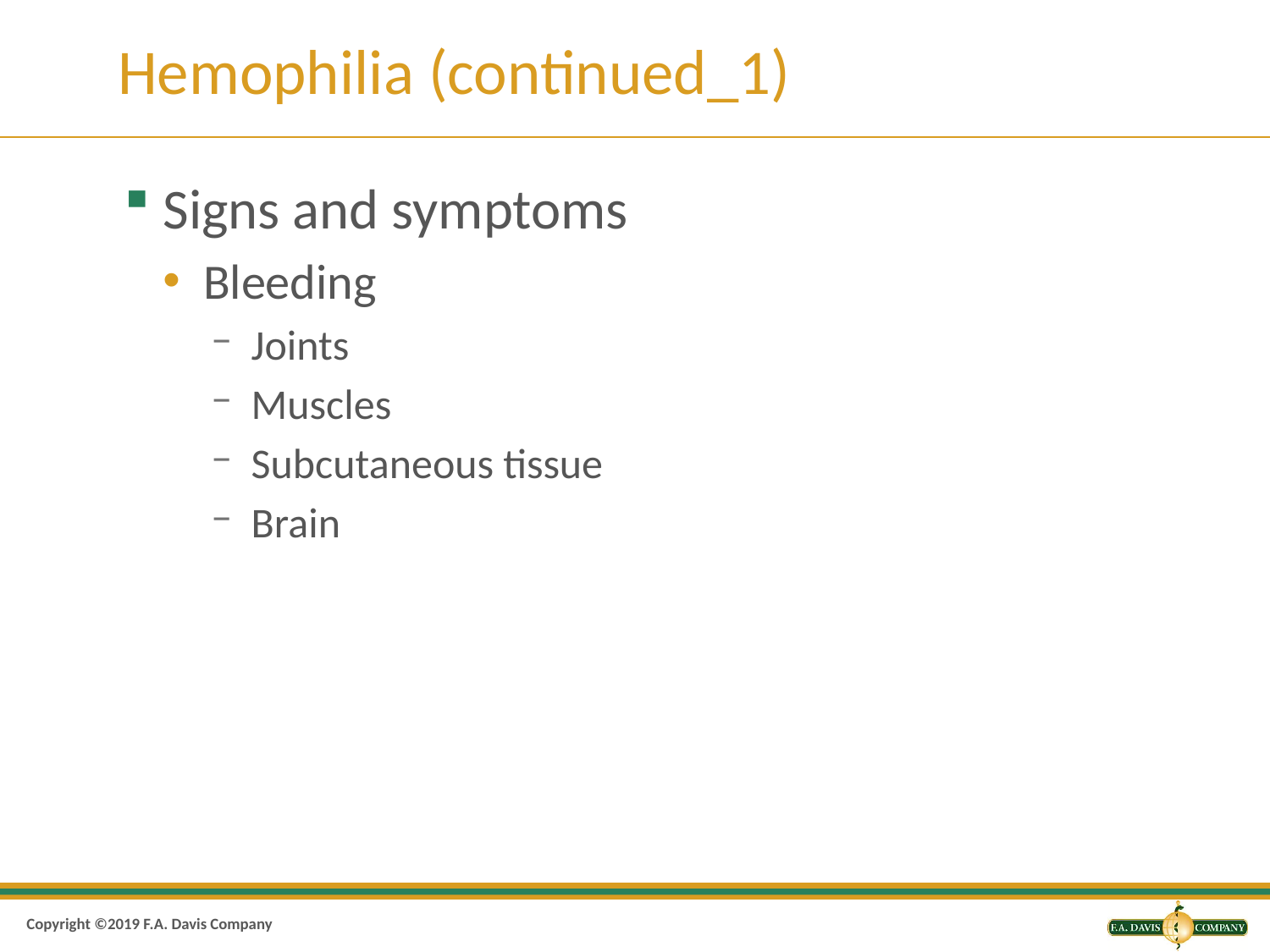

# Hemophilia (continued_1)
Signs and symptoms
Bleeding
Joints
Muscles
Subcutaneous tissue
Brain